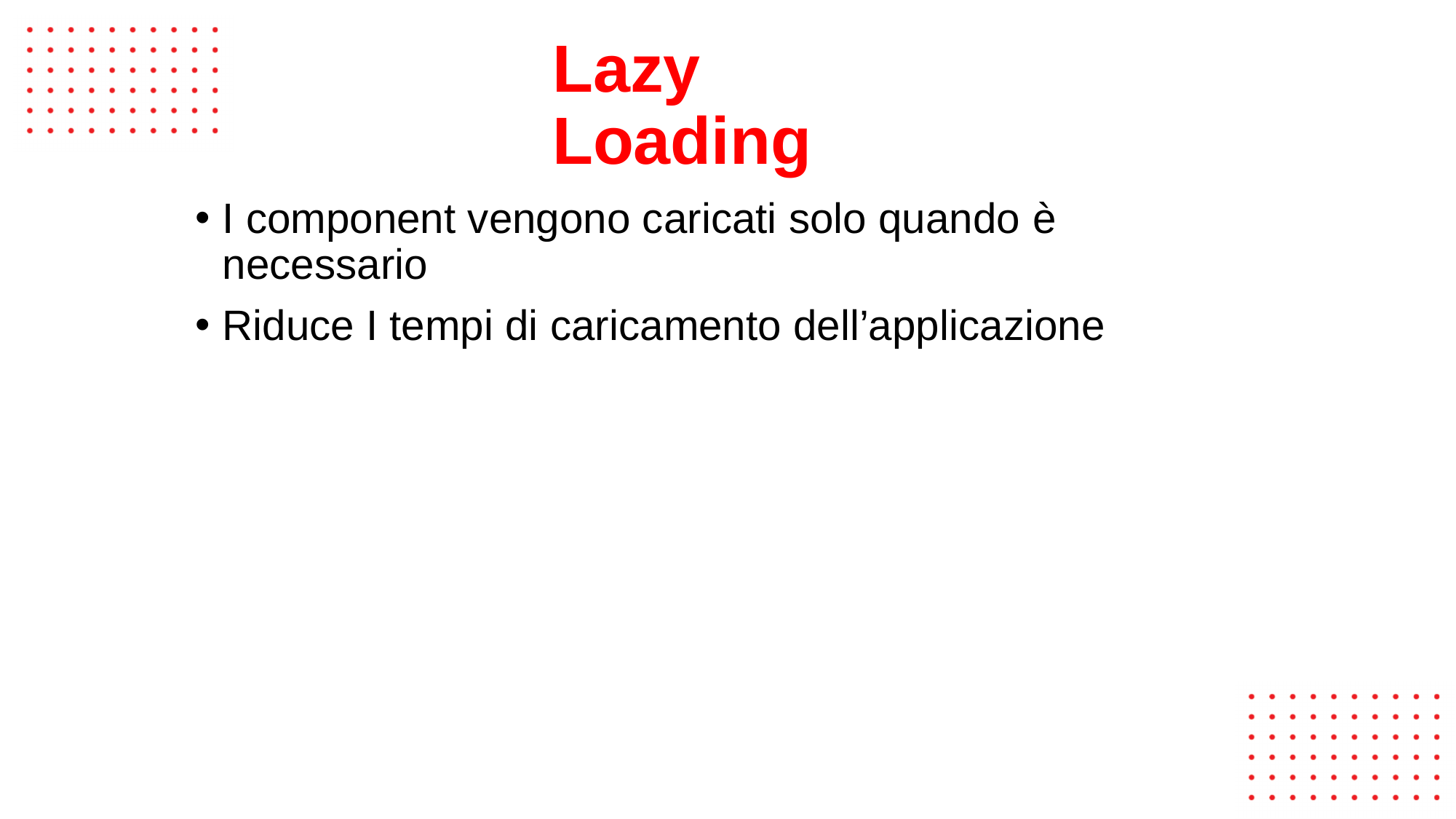

# Lazy Loading
I component vengono caricati solo quando è necessario
Riduce I tempi di caricamento dell’applicazione